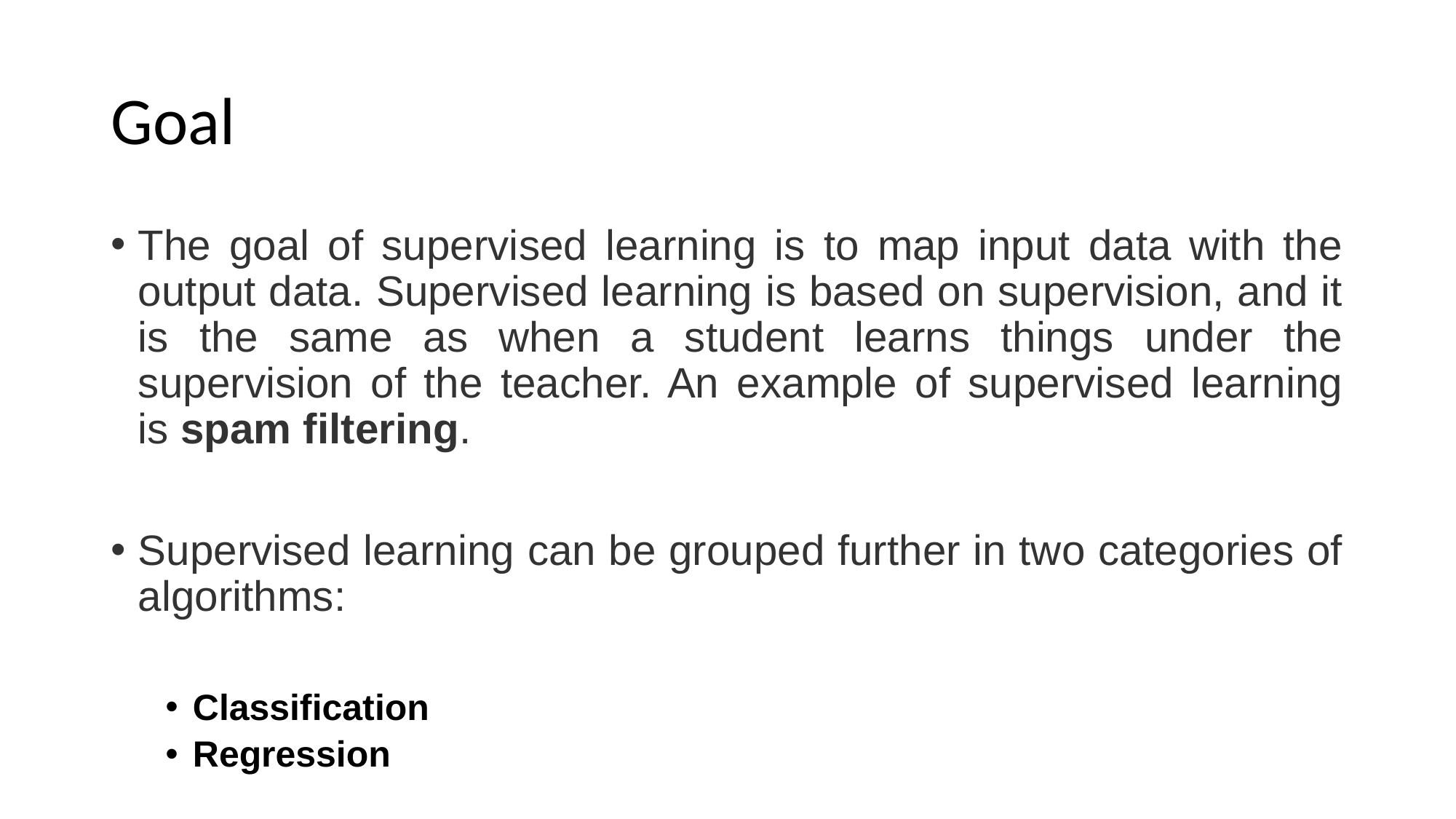

# Goal
The goal of supervised learning is to map input data with the output data. Supervised learning is based on supervision, and it is the same as when a student learns things under the supervision of the teacher. An example of supervised learning is spam filtering.

Supervised learning can be grouped further in two categories of algorithms:

Classification
Regression